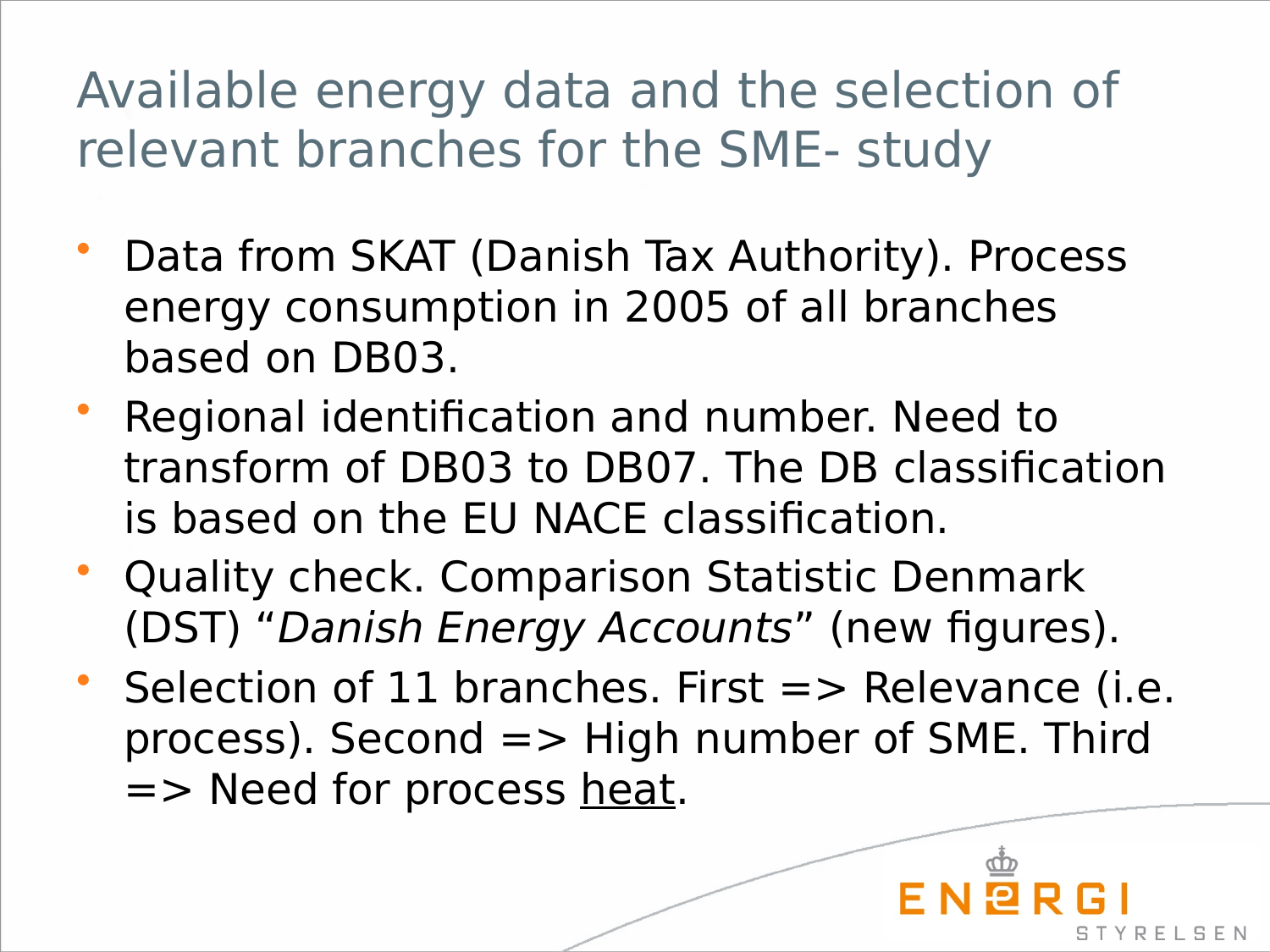

# Available energy data and the selection of relevant branches for the SME- study
Data from SKAT (Danish Tax Authority). Process energy consumption in 2005 of all branches based on DB03.
Regional identification and number. Need to transform of DB03 to DB07. The DB classification is based on the EU NACE classification.
Quality check. Comparison Statistic Denmark (DST) “Danish Energy Accounts” (new figures).
Selection of 11 branches. First => Relevance (i.e. process). Second => High number of SME. Third  => Need for process heat.